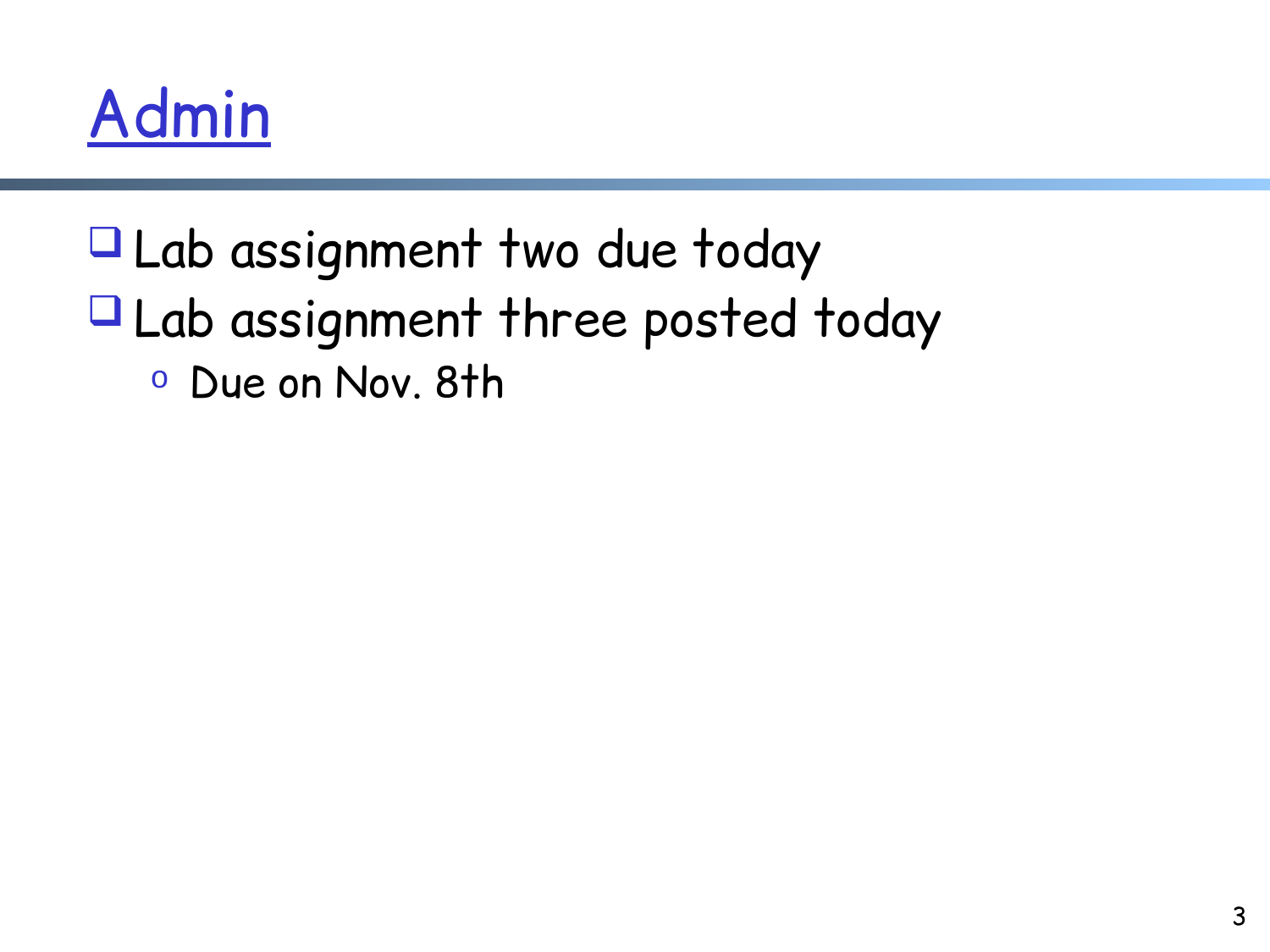

# Admin
Lab assignment two due today
Lab assignment three posted today
Due on Nov. 8th
3